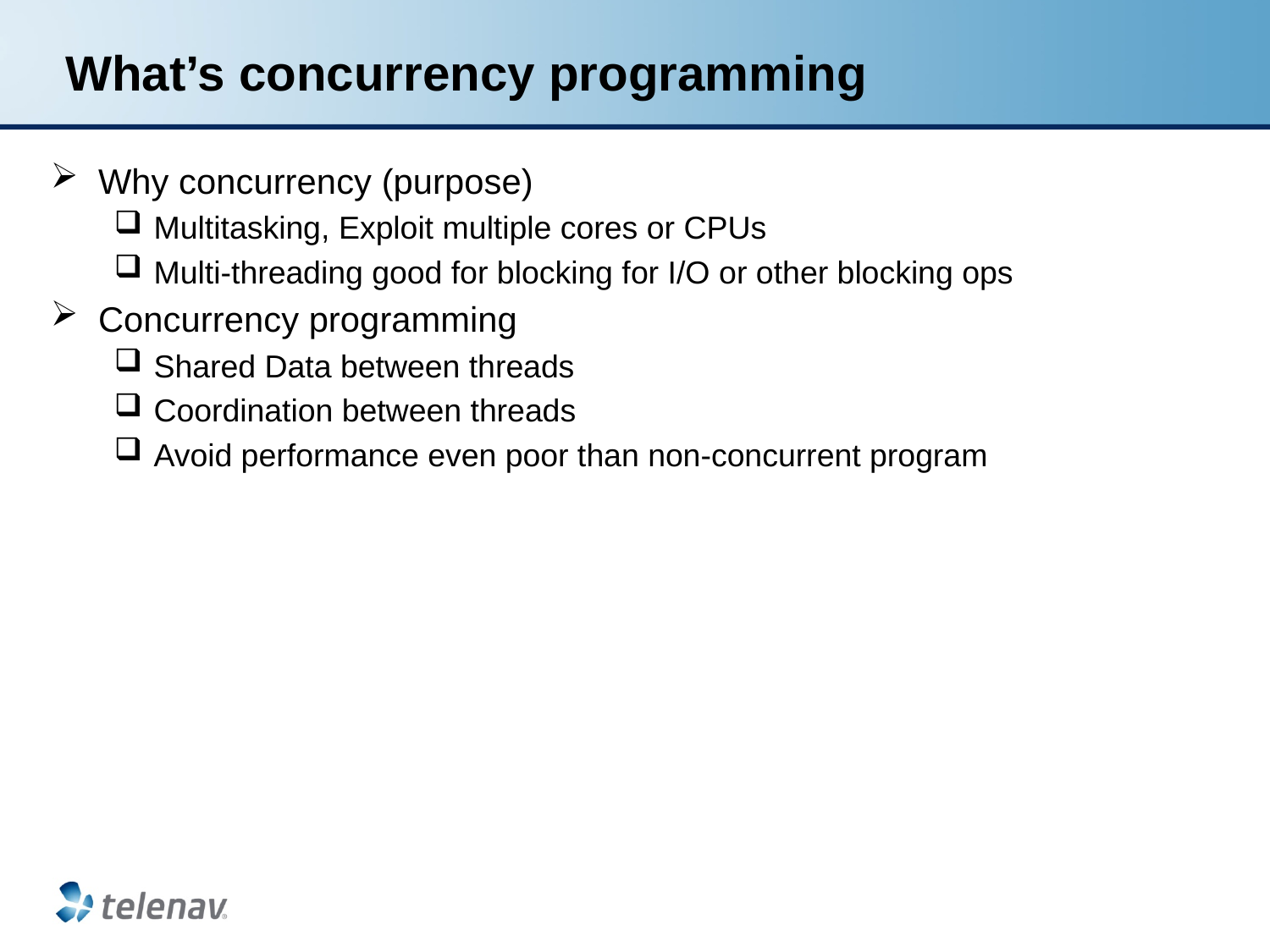

# What’s concurrency programming
Why concurrency (purpose)
Multitasking, Exploit multiple cores or CPUs
Multi-threading good for blocking for I/O or other blocking ops
Concurrency programming
Shared Data between threads
Coordination between threads
Avoid performance even poor than non-concurrent program